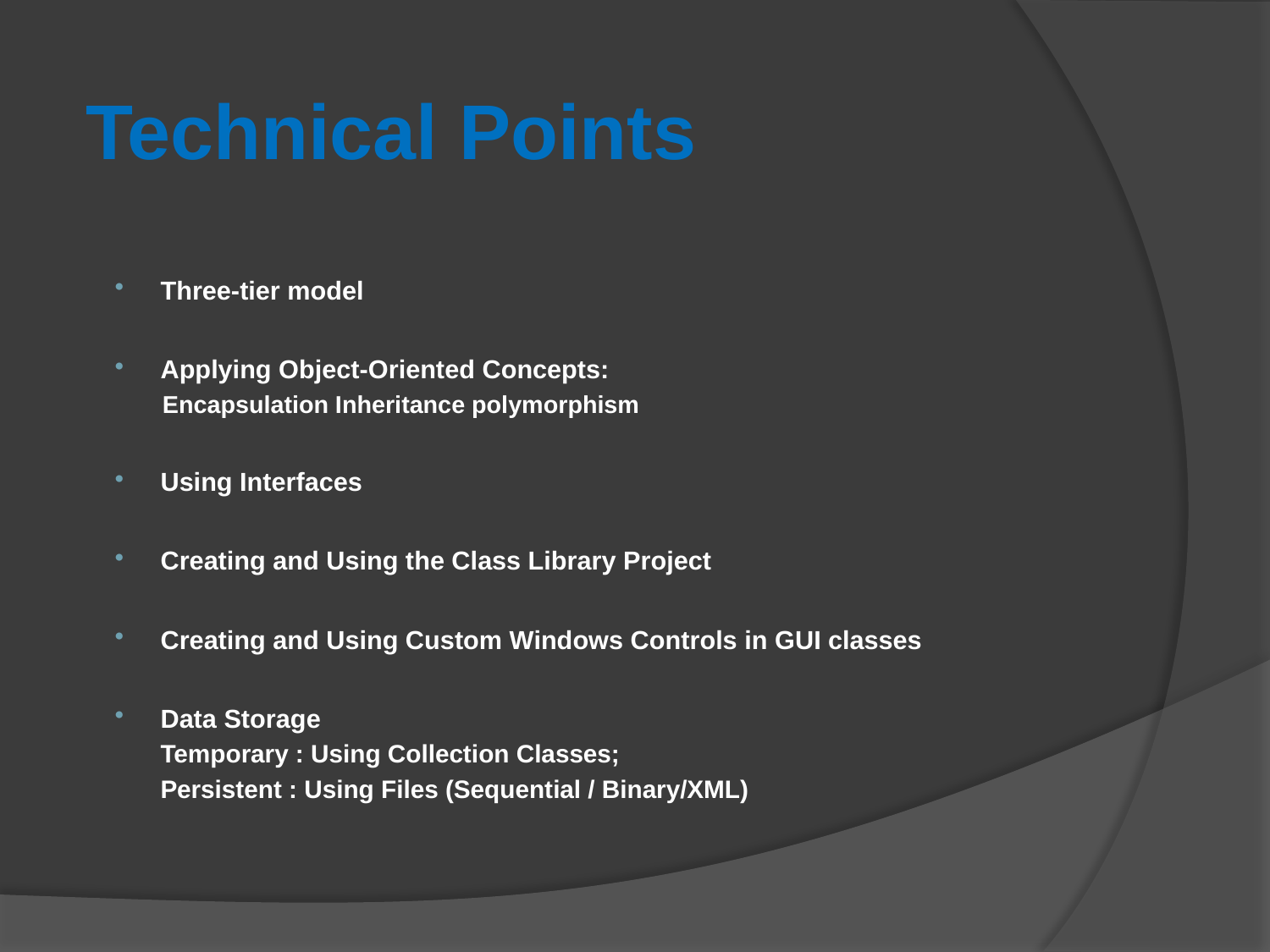

# Technical Points
Three-tier model

Applying Object-Oriented Concepts:
  Encapsulation Inheritance polymorphism

Using Interfaces

Creating and Using the Class Library Project

Creating and Using Custom Windows Controls in GUI classes

Data Storage
	Temporary : Using Collection Classes;
	Persistent : Using Files (Sequential / Binary/XML)